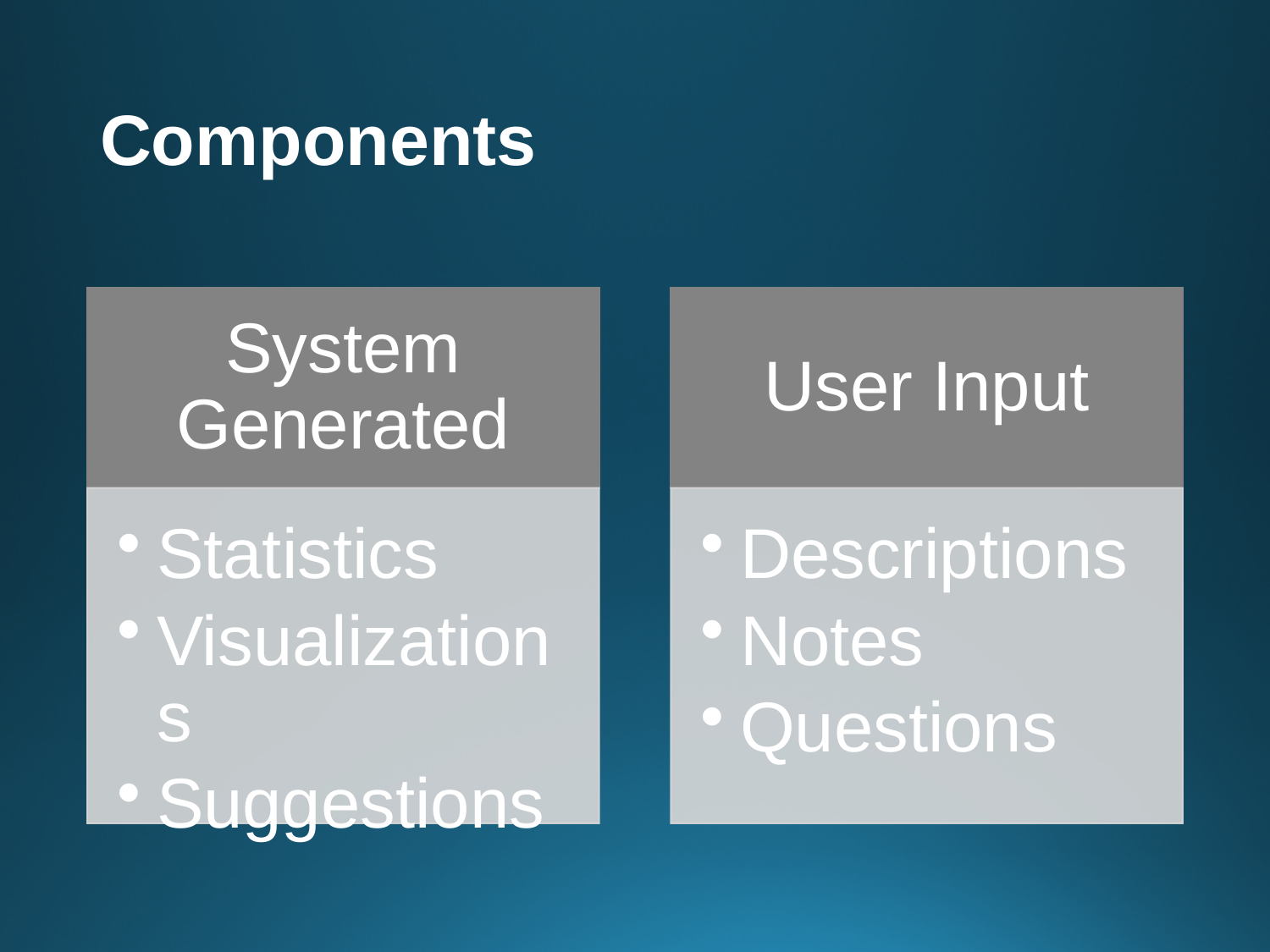

# Components
System Generated
Statistics
Visualizations
Suggestions
User Input
Descriptions
Notes
Questions